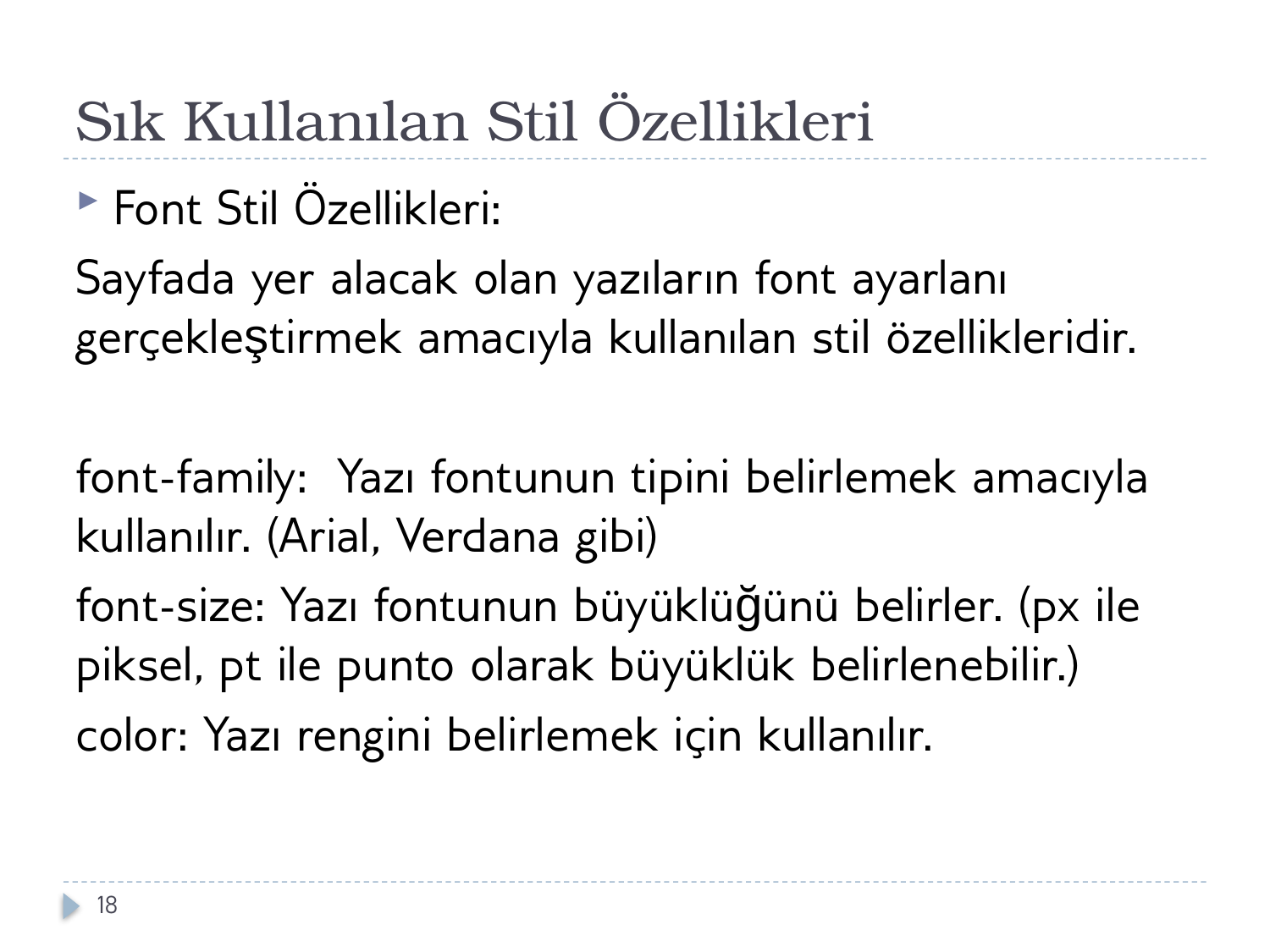

# Sık Kullanılan Stil Özellikleri
Font Stil Özellikleri:
Sayfada yer alacak olan yazıların font ayarlanı gerçekleştirmek amacıyla kullanılan stil özellikleridir.

font-family:  Yazı fontunun tipini belirlemek amacıyla kullanılır. (Arial, Verdana gibi)
font-size: Yazı fontunun büyüklüğünü belirler. (px ile piksel, pt ile punto olarak büyüklük belirlenebilir.)
color: Yazı rengini belirlemek için kullanılır.

18